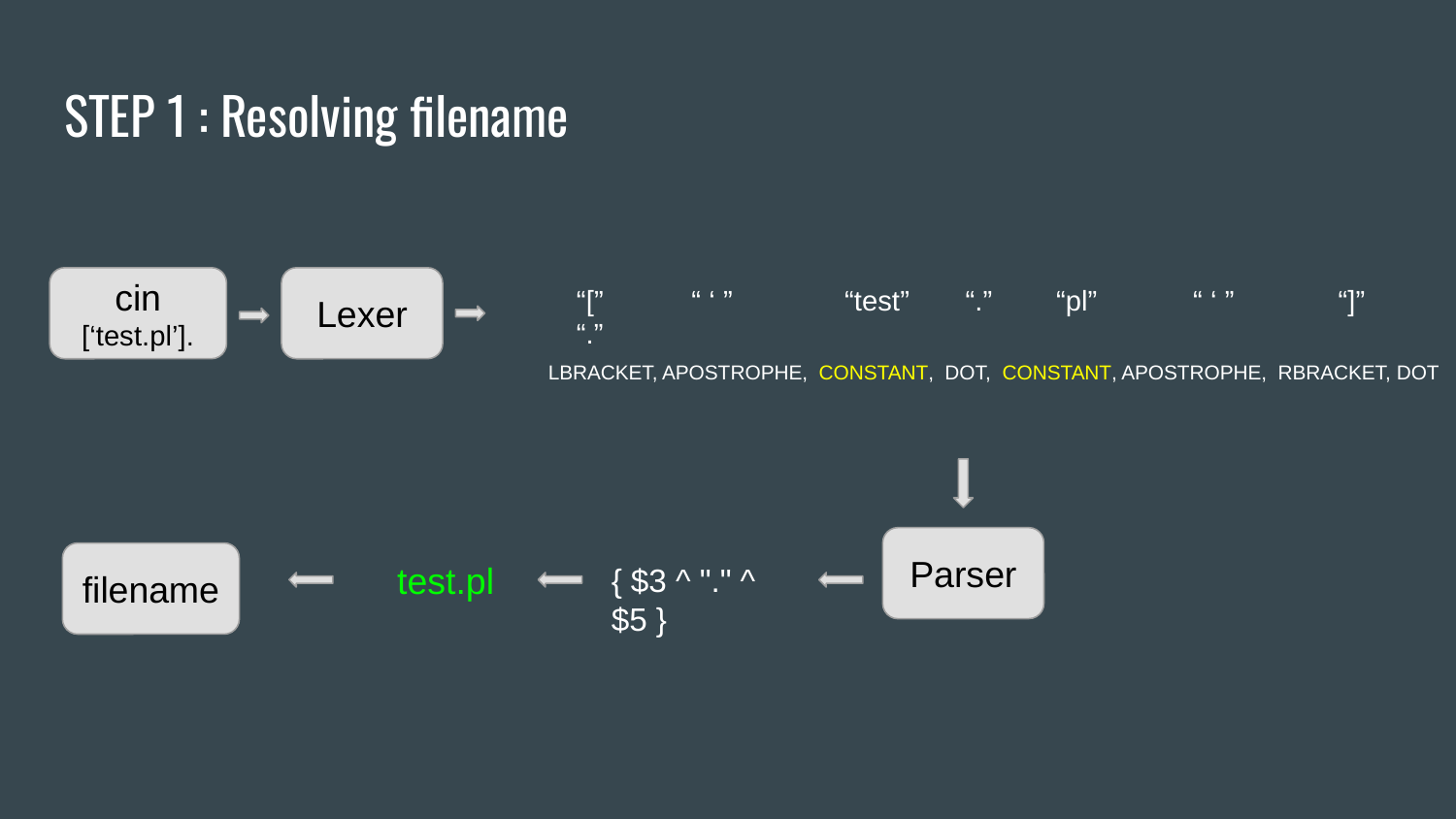

# STEP 1 : Resolving filename
cin
[‘test.pl’].
Lexer
   “[”           “ ‘ ”              “test”       “.”        “pl”            “ ‘ ”             “]”       “.”

LBRACKET, APOSTROPHE,  CONSTANT,  DOT,  CONSTANT, APOSTROPHE,  RBRACKET, DOT

Parser
filename
test.pl
{ $3 ^ "." ^ $5 }